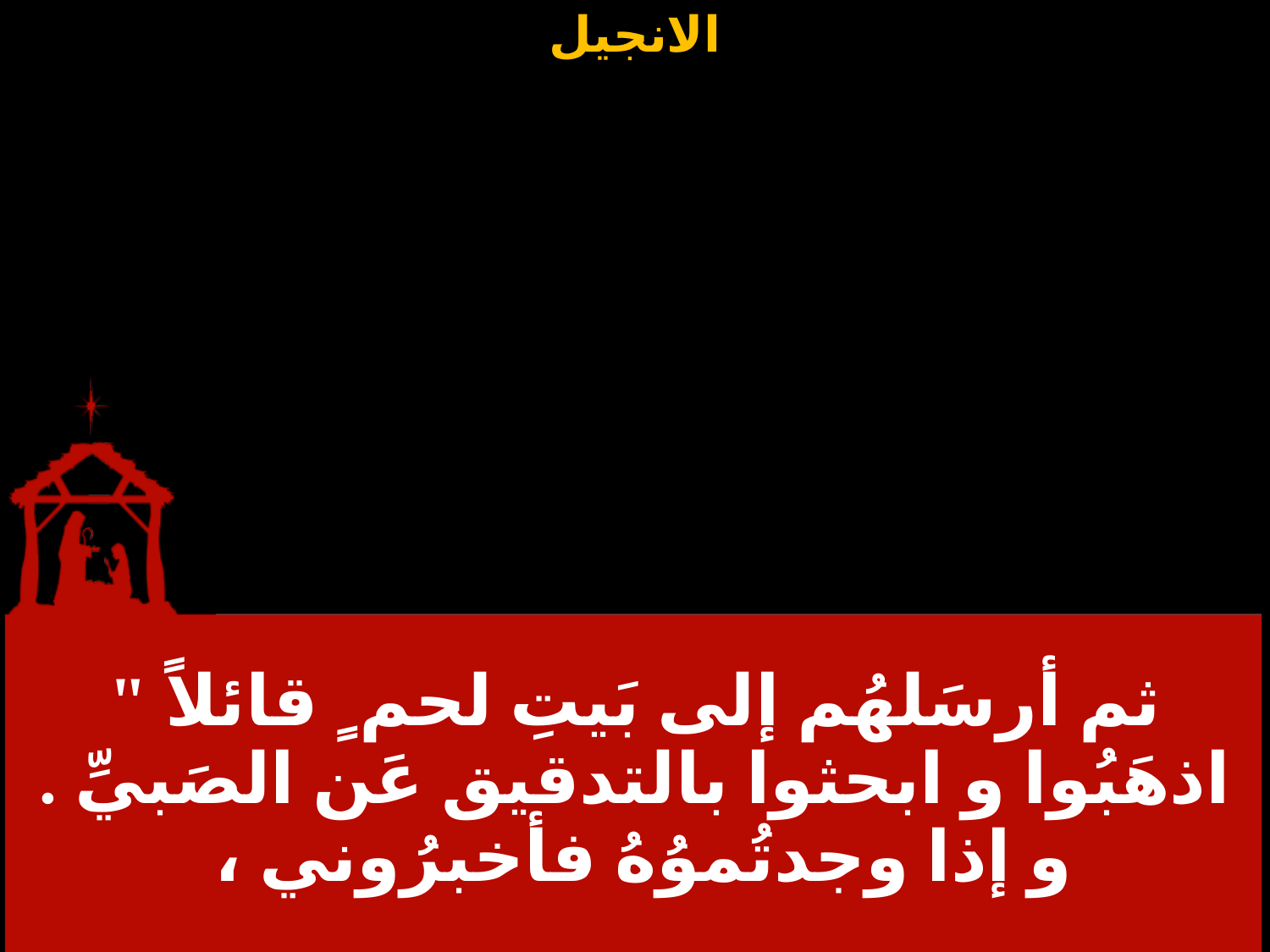

| ثم أرسَلهُم إلى بَيتِ لحم ٍ قائلاً " اذهَبُوا و ابحثوا بالتدقيق عَن الصَبيِّ . و إذا وجدتُموُهُ فأخبرُوني ، |
| --- |